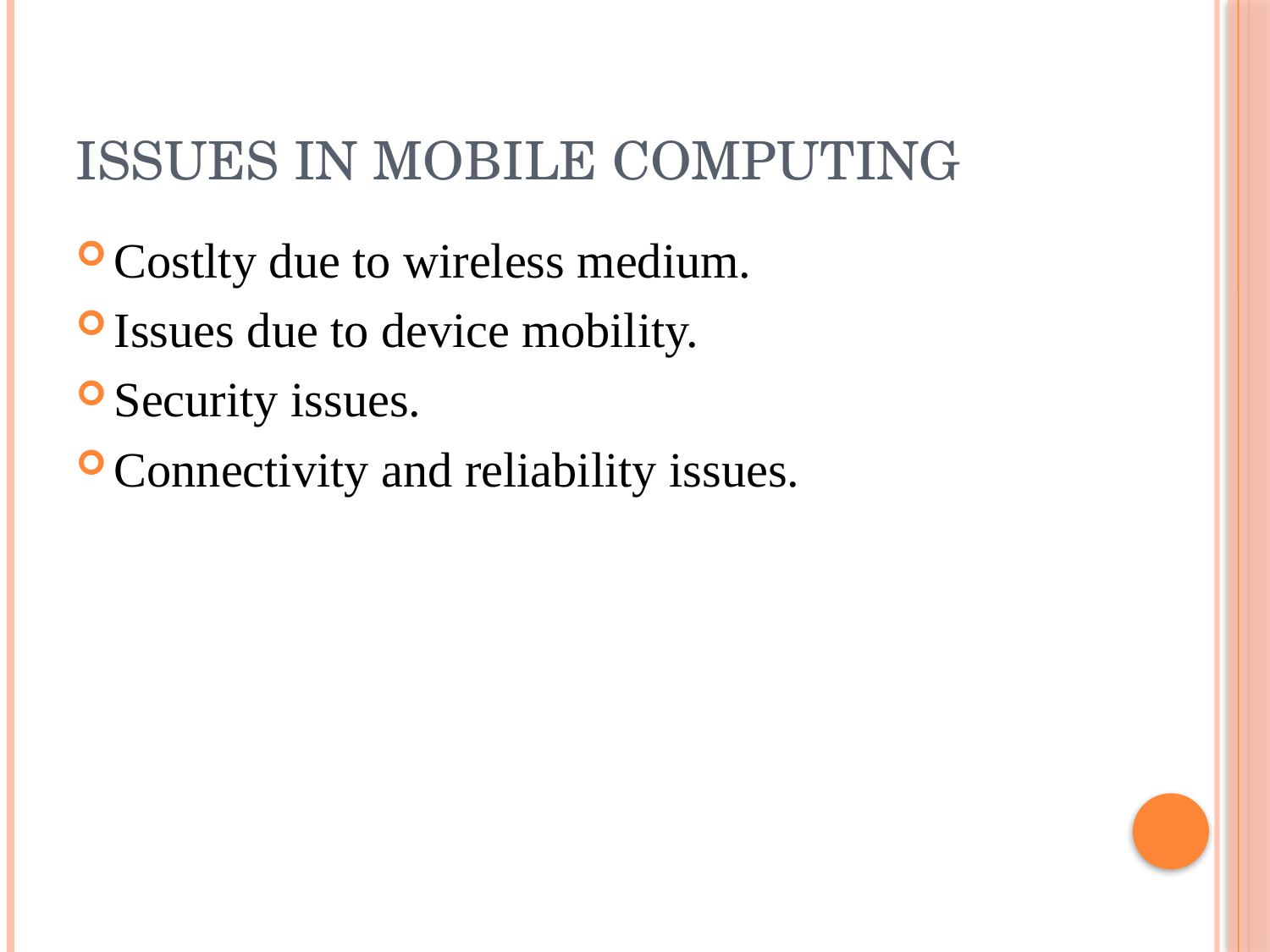

# Issues in mobile computing
Costlty due to wireless medium.
Issues due to device mobility.
Security issues.
Connectivity and reliability issues.